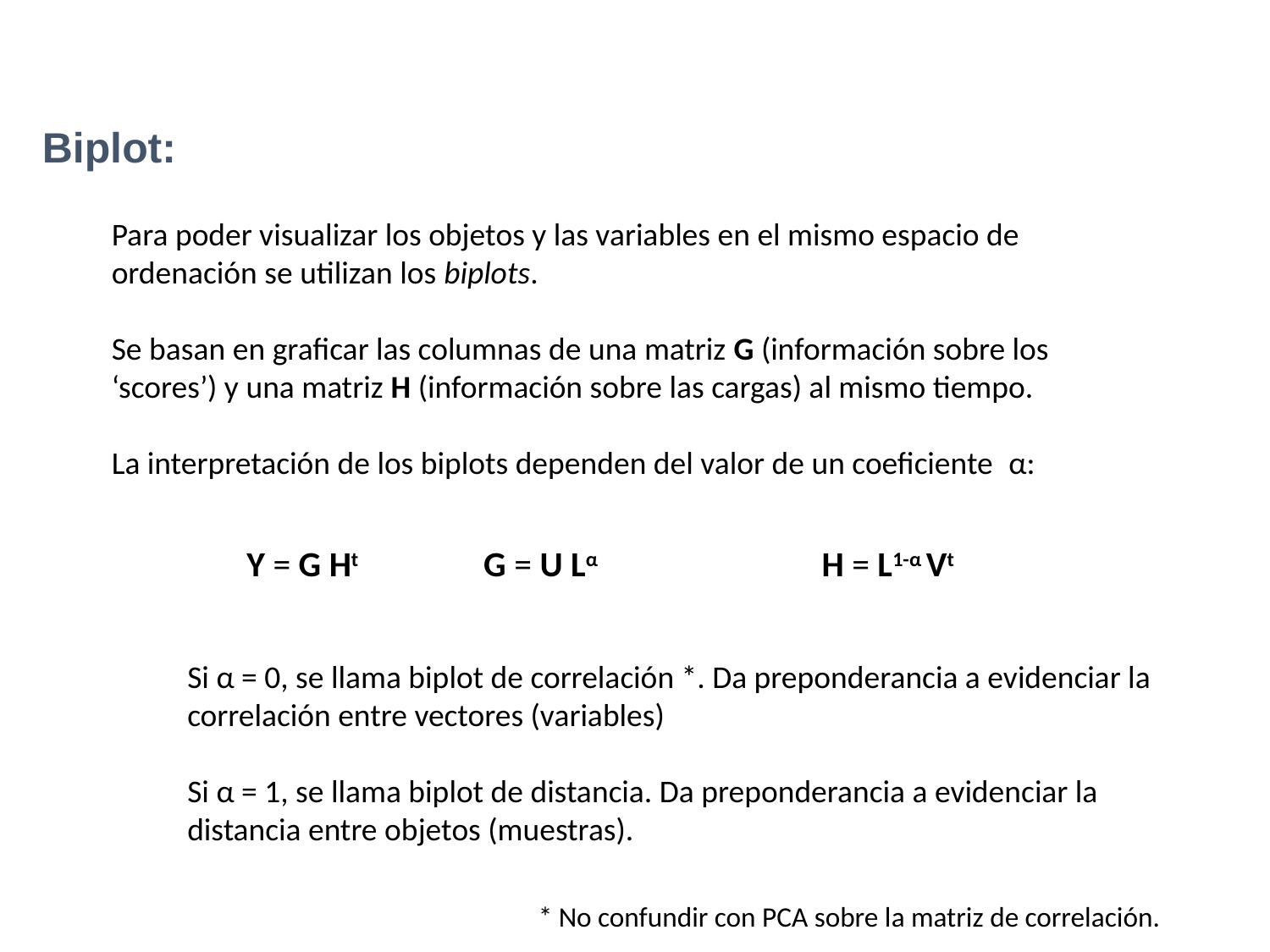

Biplot:
Para poder visualizar los objetos y las variables en el mismo espacio de ordenación se utilizan los biplots.

Se basan en graficar las columnas de una matriz G (información sobre los ‘scores’) y una matriz H (información sobre las cargas) al mismo tiempo.

La interpretación de los biplots dependen del valor de un coeficiente  α:
Y = G Ht
G = U Lα
H = L1-α Vt
Si α = 0, se llama biplot de correlación *. Da preponderancia a evidenciar la correlación entre vectores (variables)

Si α = 1, se llama biplot de distancia. Da preponderancia a evidenciar la distancia entre objetos (muestras).
* No confundir con PCA sobre la matriz de correlación.